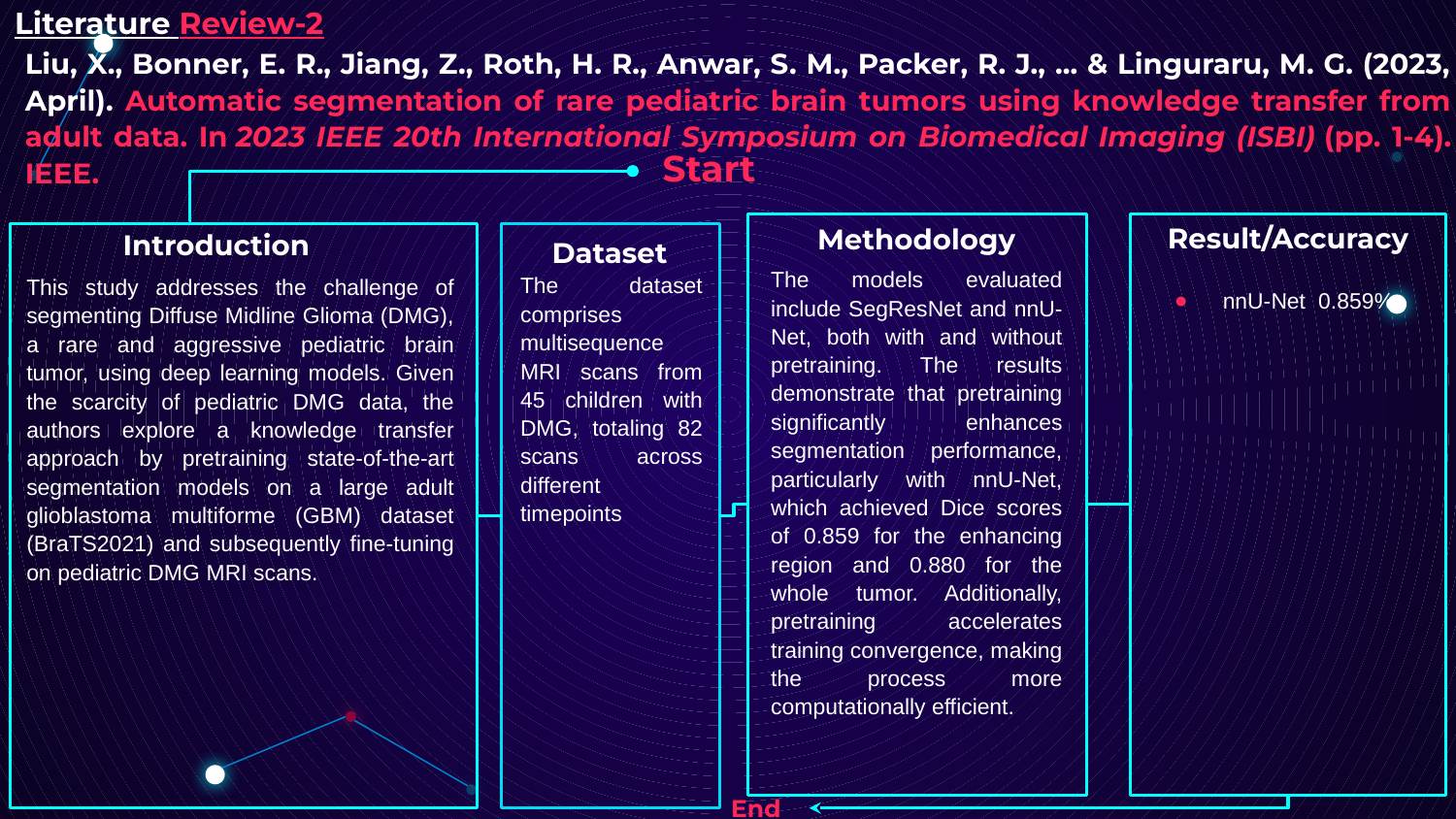

# Literature Review-2
Liu, X., Bonner, E. R., Jiang, Z., Roth, H. R., Anwar, S. M., Packer, R. J., ... & Linguraru, M. G. (2023, April). Automatic segmentation of rare pediatric brain tumors using knowledge transfer from adult data. In 2023 IEEE 20th International Symposium on Biomedical Imaging (ISBI) (pp. 1-4). IEEE.

Start
Introduction

Result/Accuracy

Methodology
Dataset

nnU-Net  0.859%
The models evaluated include SegResNet and nnU-Net, both with and without pretraining. The results demonstrate that pretraining significantly enhances segmentation performance, particularly with nnU-Net, which achieved Dice scores of 0.859 for the enhancing region and 0.880 for the whole tumor. Additionally, pretraining accelerates training convergence, making the process more computationally efficient.
The dataset comprises multisequence MRI scans from 45 children with DMG, totaling 82 scans across different timepoints
This study addresses the challenge of segmenting Diffuse Midline Glioma (DMG), a rare and aggressive pediatric brain tumor, using deep learning models. Given the scarcity of pediatric DMG data, the authors explore a knowledge transfer approach by pretraining state-of-the-art segmentation models on a large adult glioblastoma multiforme (GBM) dataset (BraTS2021) and subsequently fine-tuning on pediatric DMG MRI scans.

End